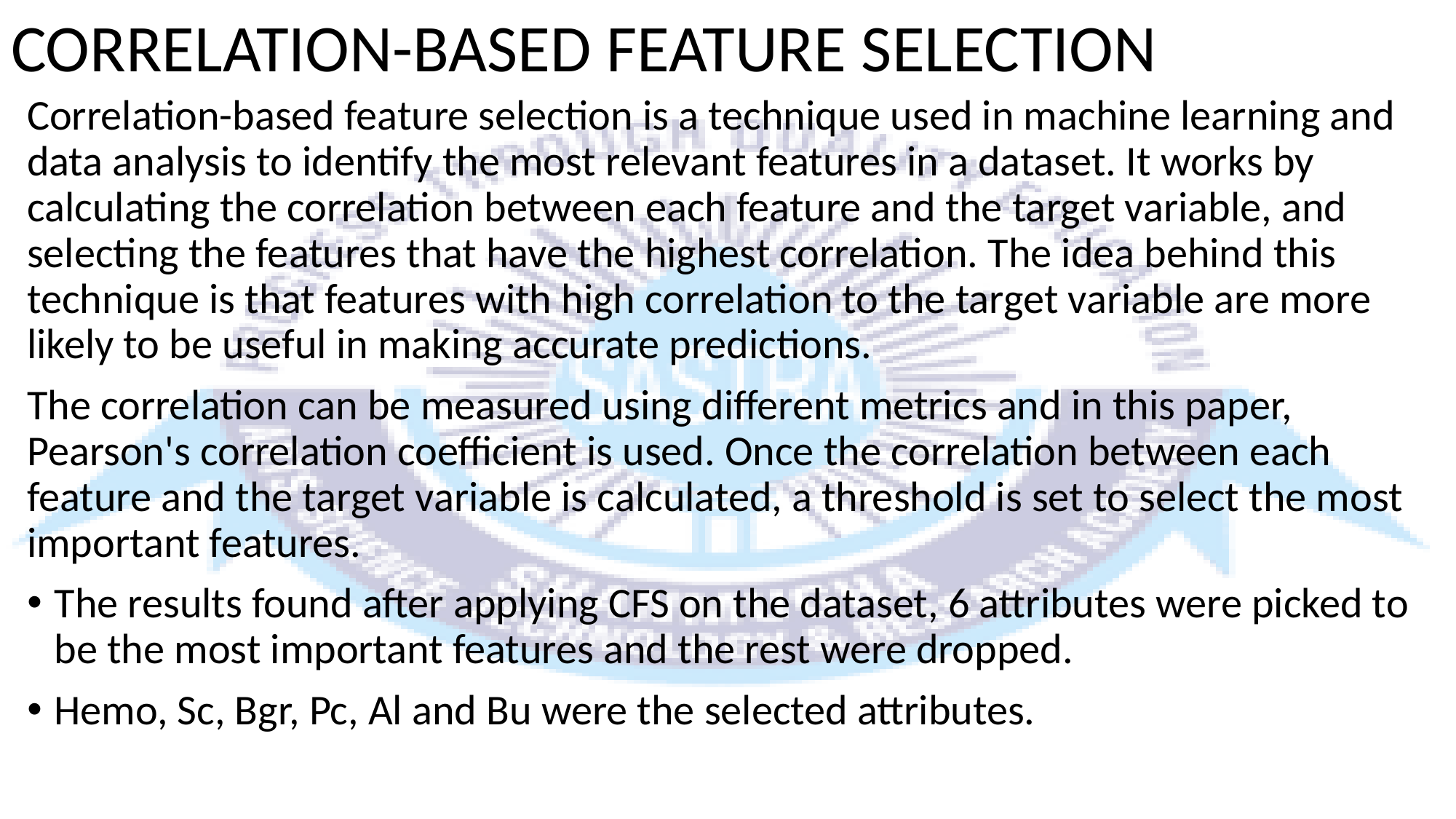

# CORRELATION-BASED FEATURE SELECTION
Correlation-based feature selection is a technique used in machine learning and data analysis to identify the most relevant features in a dataset. It works by calculating the correlation between each feature and the target variable, and selecting the features that have the highest correlation. The idea behind this technique is that features with high correlation to the target variable are more likely to be useful in making accurate predictions.
The correlation can be measured using different metrics and in this paper, Pearson's correlation coefficient is used. Once the correlation between each feature and the target variable is calculated, a threshold is set to select the most important features.
The results found after applying CFS on the dataset, 6 attributes were picked to be the most important features and the rest were dropped.
Hemo, Sc, Bgr, Pc, Al and Bu were the selected attributes.